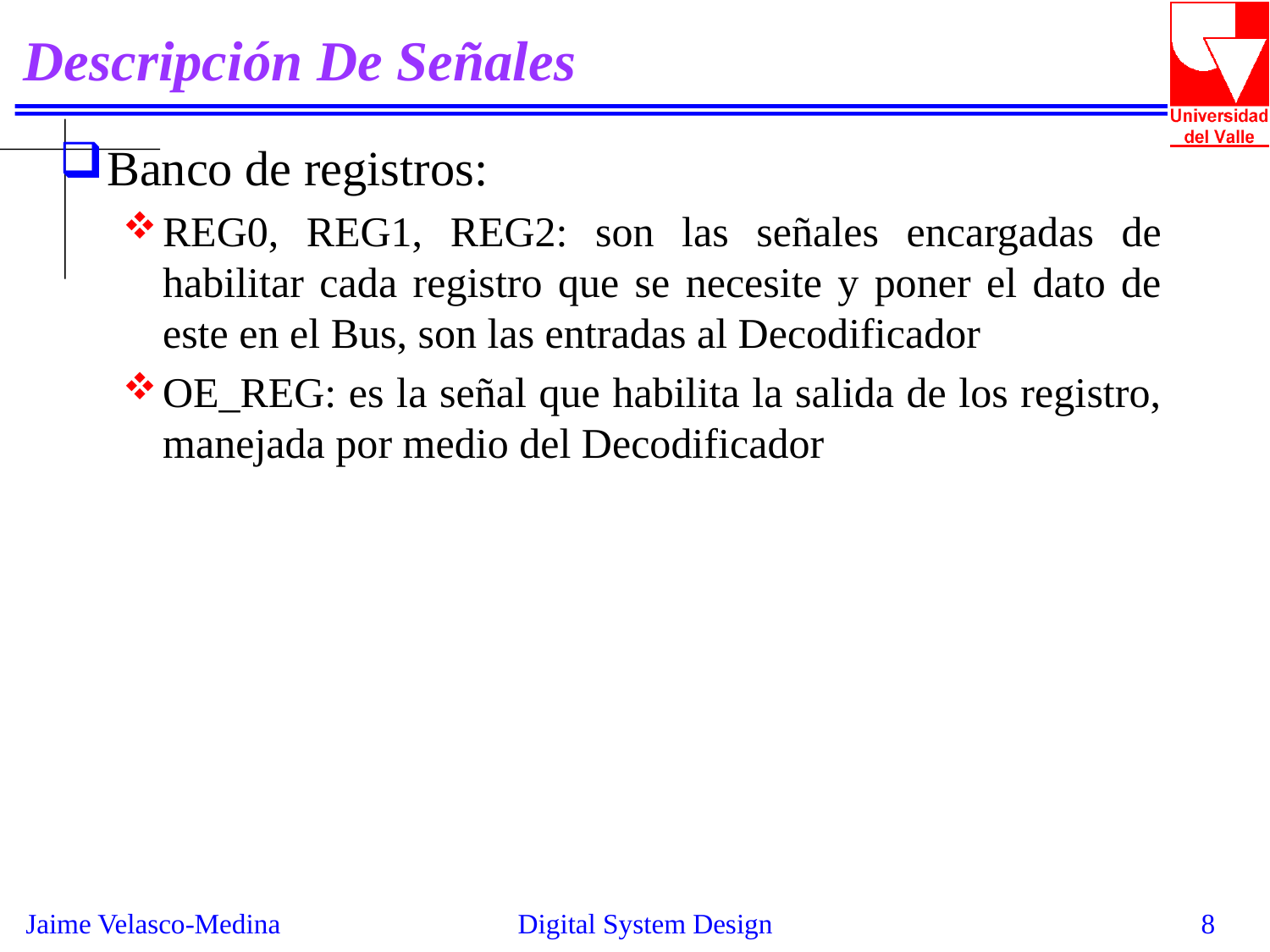

# Descripción De Señales
Banco de registros:
REG0, REG1, REG2: son las señales encargadas de habilitar cada registro que se necesite y poner el dato de este en el Bus, son las entradas al Decodificador
OE_REG: es la señal que habilita la salida de los registro, manejada por medio del Decodificador